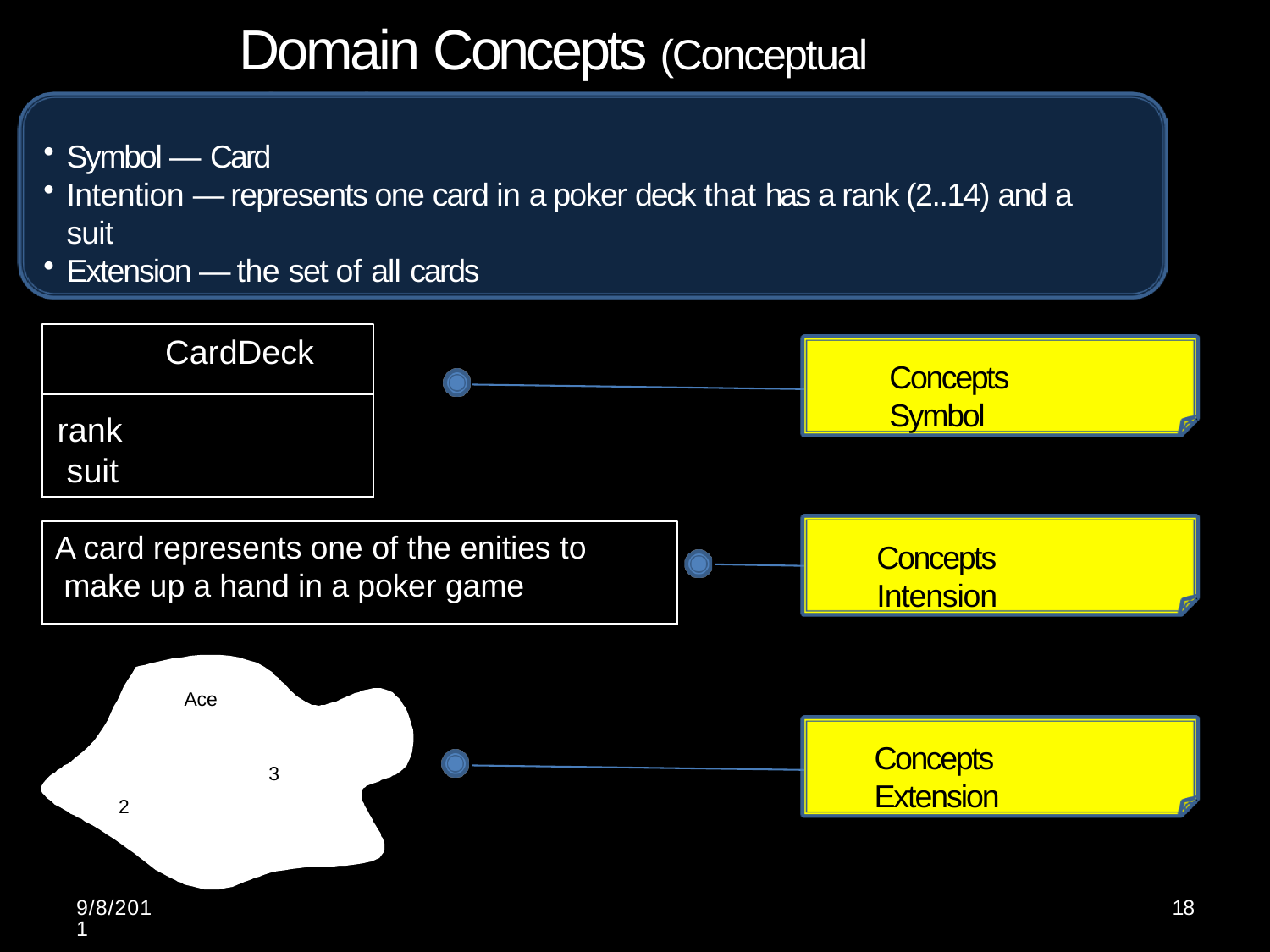

# Domain Concepts (Conceptual Classes)

Symbol — Card
Intention — represents one card in a poker deck that has a rank (2..14) and a suit
Extension — the set of all cards

CardDeck

Concepts Symbol

rank  suit

sale

A card represents one of the enities to  make up a hand in a poker game
Concepts Intension

Ace

Concepts Extension

3

2
9/8/2011
18